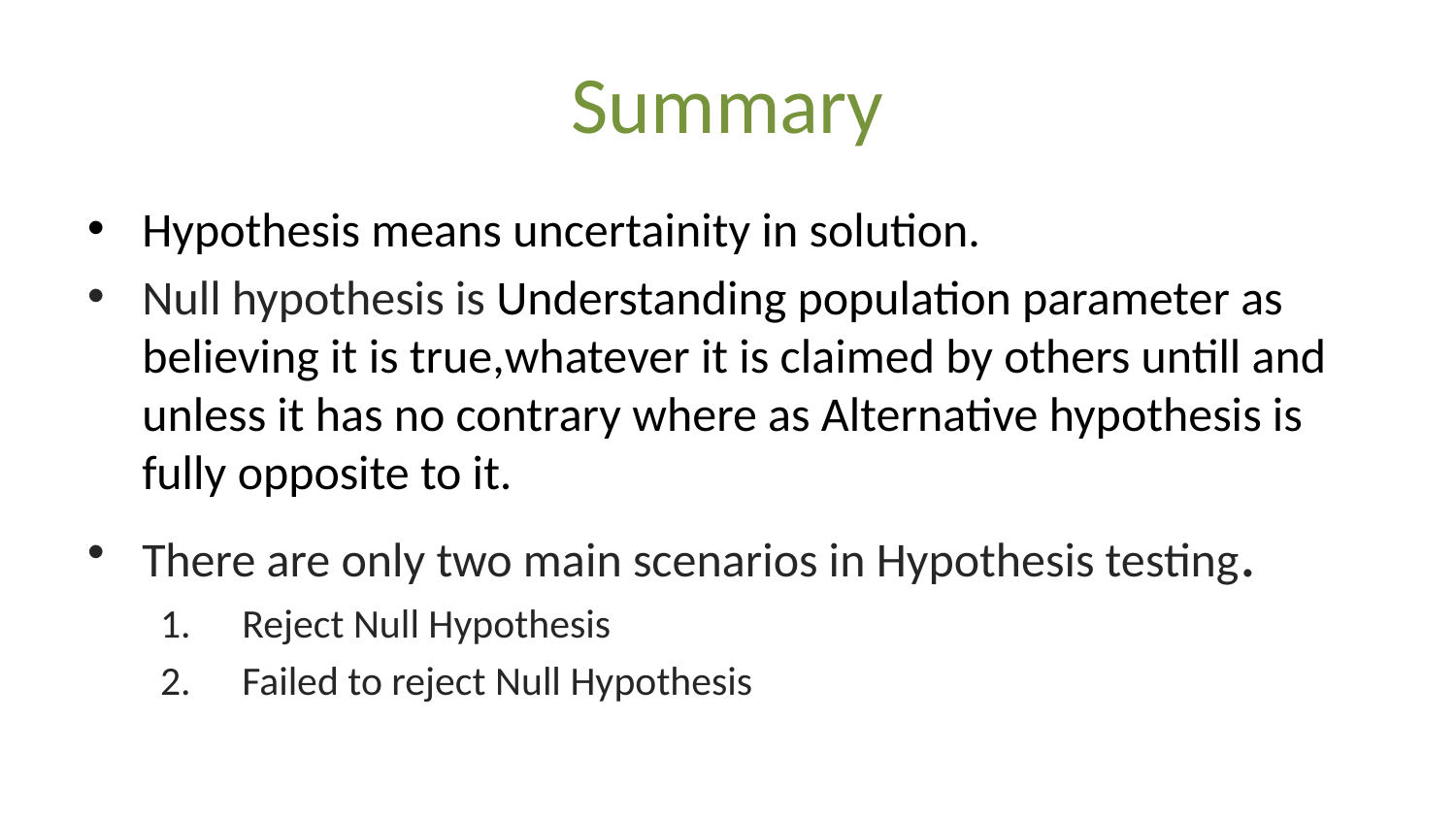

# Summary
Hypothesis means uncertainity in solution.
Null hypothesis is Understanding population parameter as believing it is true,whatever it is claimed by others untill and unless it has no contrary where as Alternative hypothesis is fully opposite to it.
There are only two main scenarios in Hypothesis testing.
Reject Null Hypothesis
Failed to reject Null Hypothesis